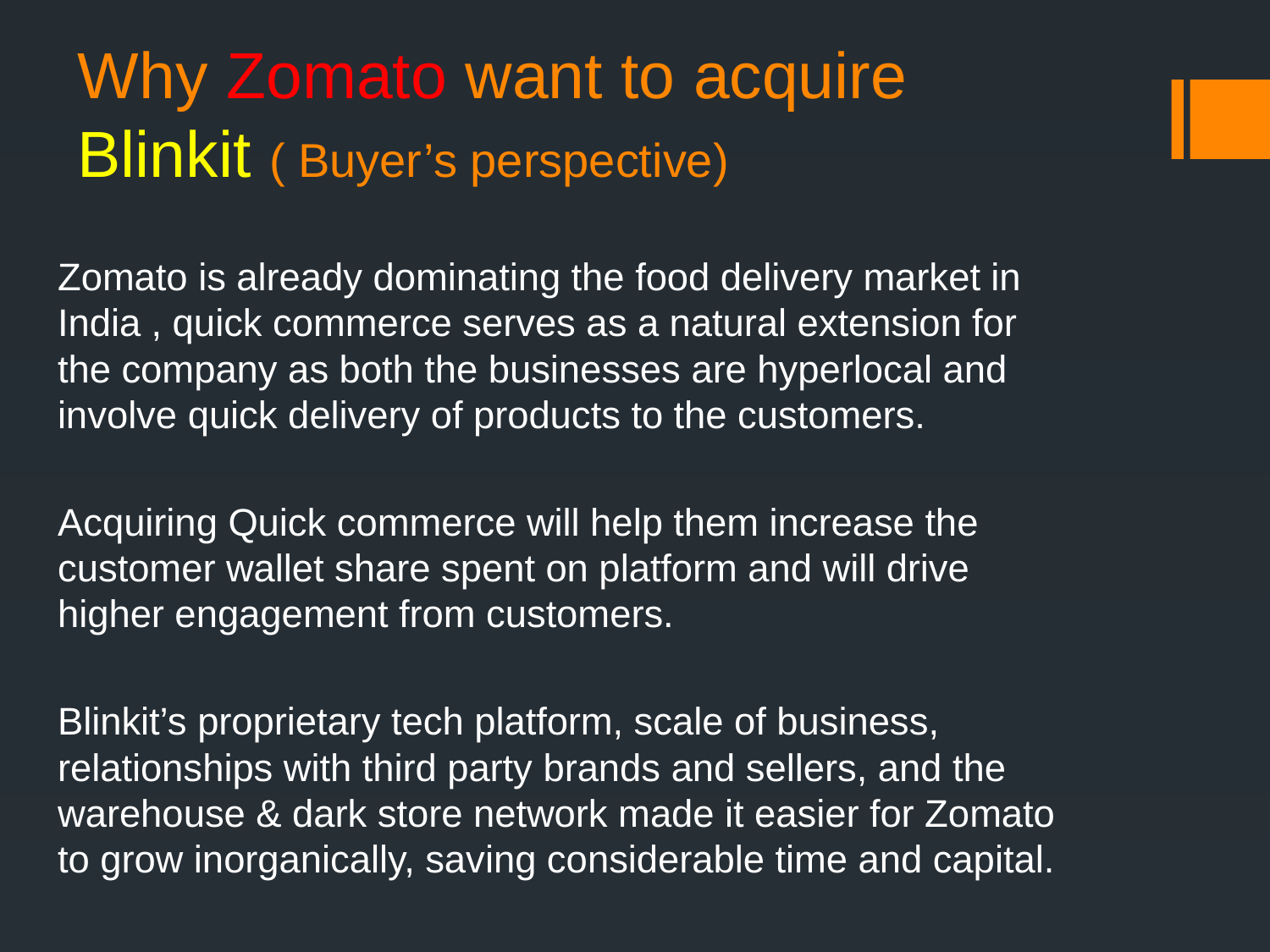

# Why Zomato want to acquire Blinkit ( Buyer’s perspective)
Zomato is already dominating the food delivery market in India , quick commerce serves as a natural extension for the company as both the businesses are hyperlocal and involve quick delivery of products to the customers.

Acquiring Quick commerce will help them increase the customer wallet share spent on platform and will drive higher engagement from customers.

Blinkit’s proprietary tech platform, scale of business, relationships with third party brands and sellers, and the warehouse & dark store network made it easier for Zomato to grow inorganically, saving considerable time and capital.